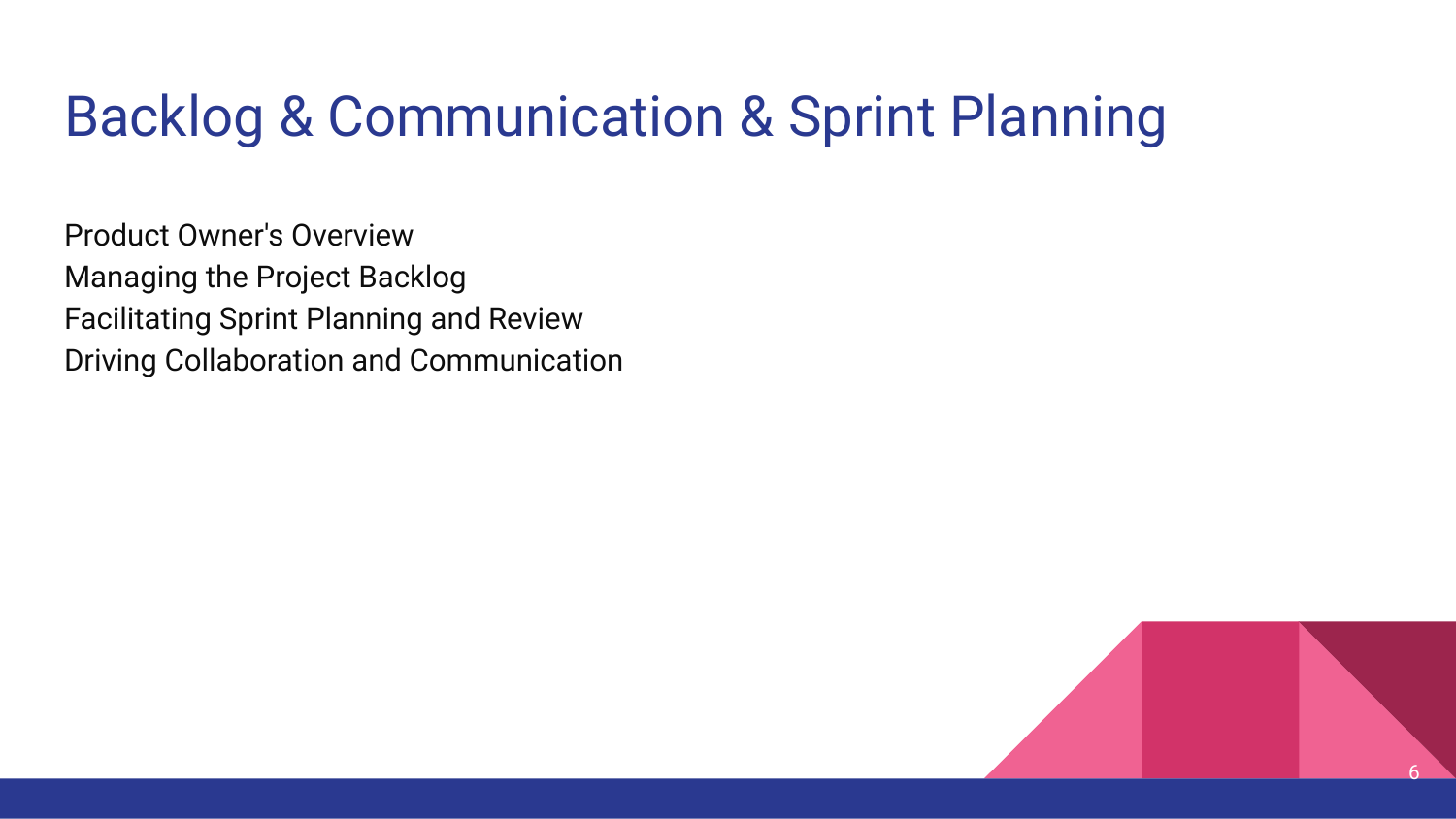

# Backlog & Communication & Sprint Planning
Product Owner's Overview
Managing the Project Backlog
Facilitating Sprint Planning and Review
Driving Collaboration and Communication
6